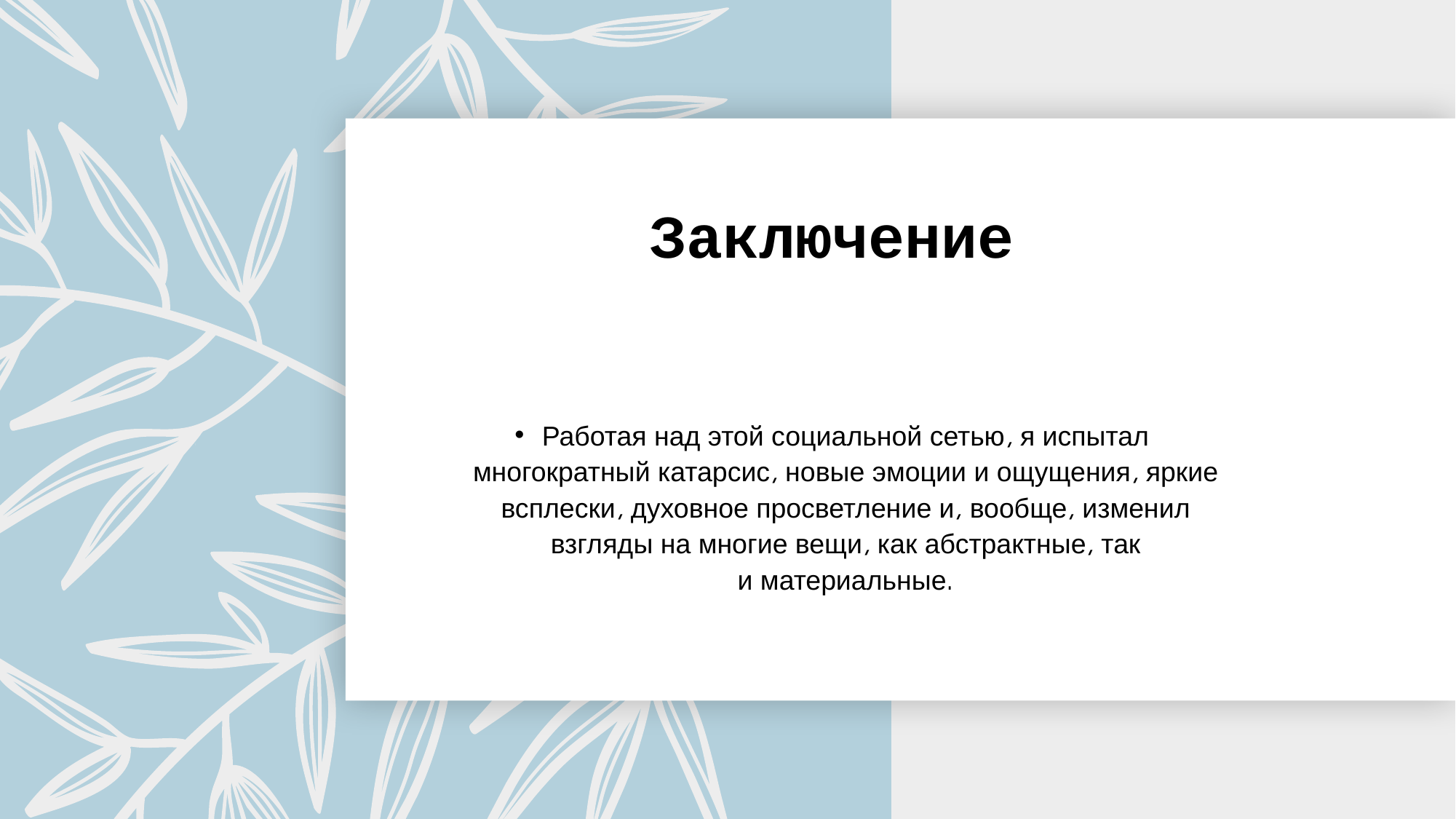

# Заключение
Работая над этой социальной сетью, я испытал многократный катарсис, новые эмоции и ощущения, яркие всплески, духовное просветление и, вообще, изменил взгляды на многие вещи, как абстрактные, так и материальные.